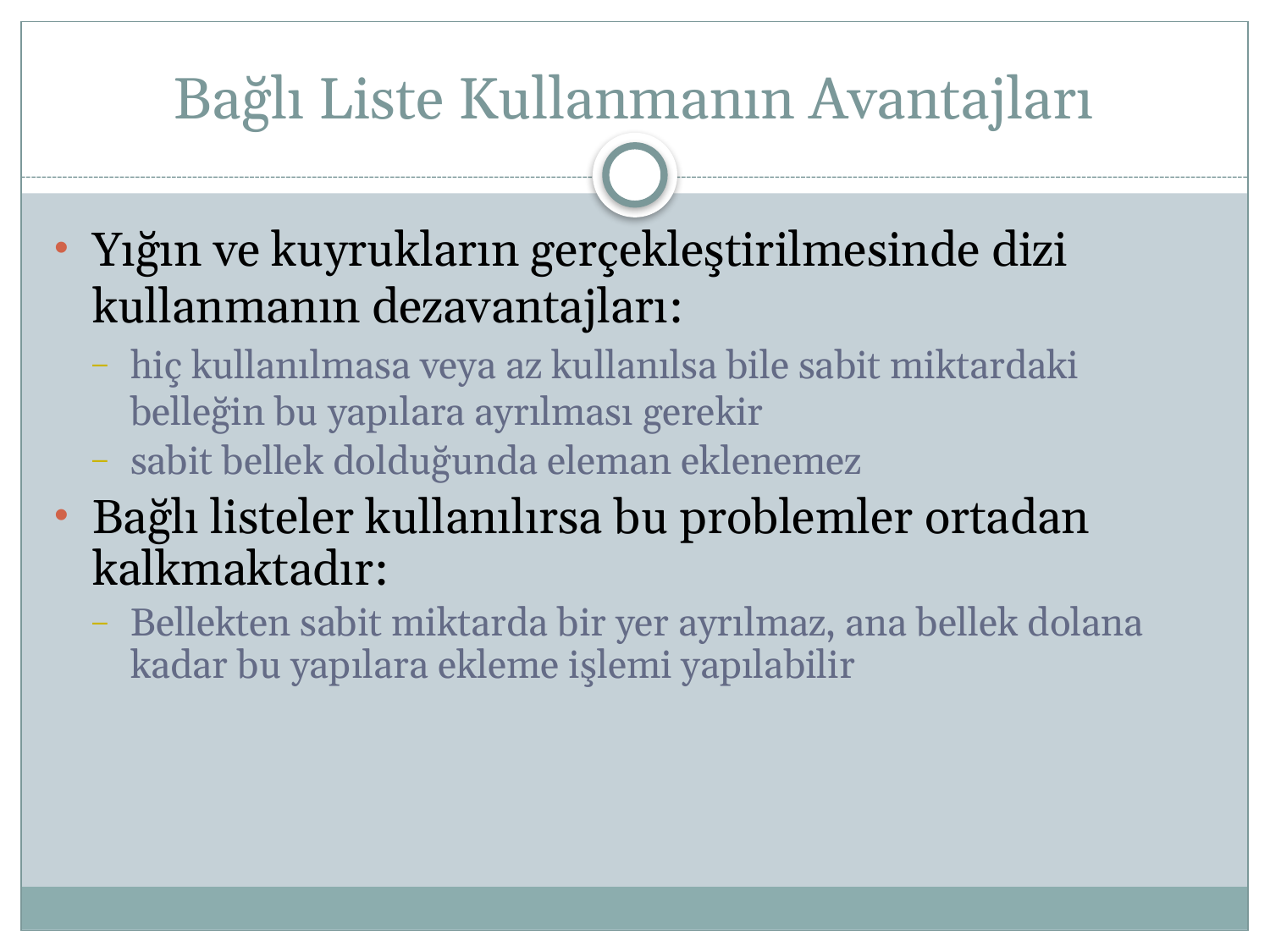

# Bağlı Liste Kullanmanın Avantajları
Yığın ve kuyrukların gerçekleştirilmesinde dizi kullanmanın dezavantajları:
hiç kullanılmasa veya az kullanılsa bile sabit miktardaki belleğin bu yapılara ayrılması gerekir
sabit bellek dolduğunda eleman eklenemez
Bağlı listeler kullanılırsa bu problemler ortadan kalkmaktadır:
Bellekten sabit miktarda bir yer ayrılmaz, ana bellek dolana kadar bu yapılara ekleme işlemi yapılabilir